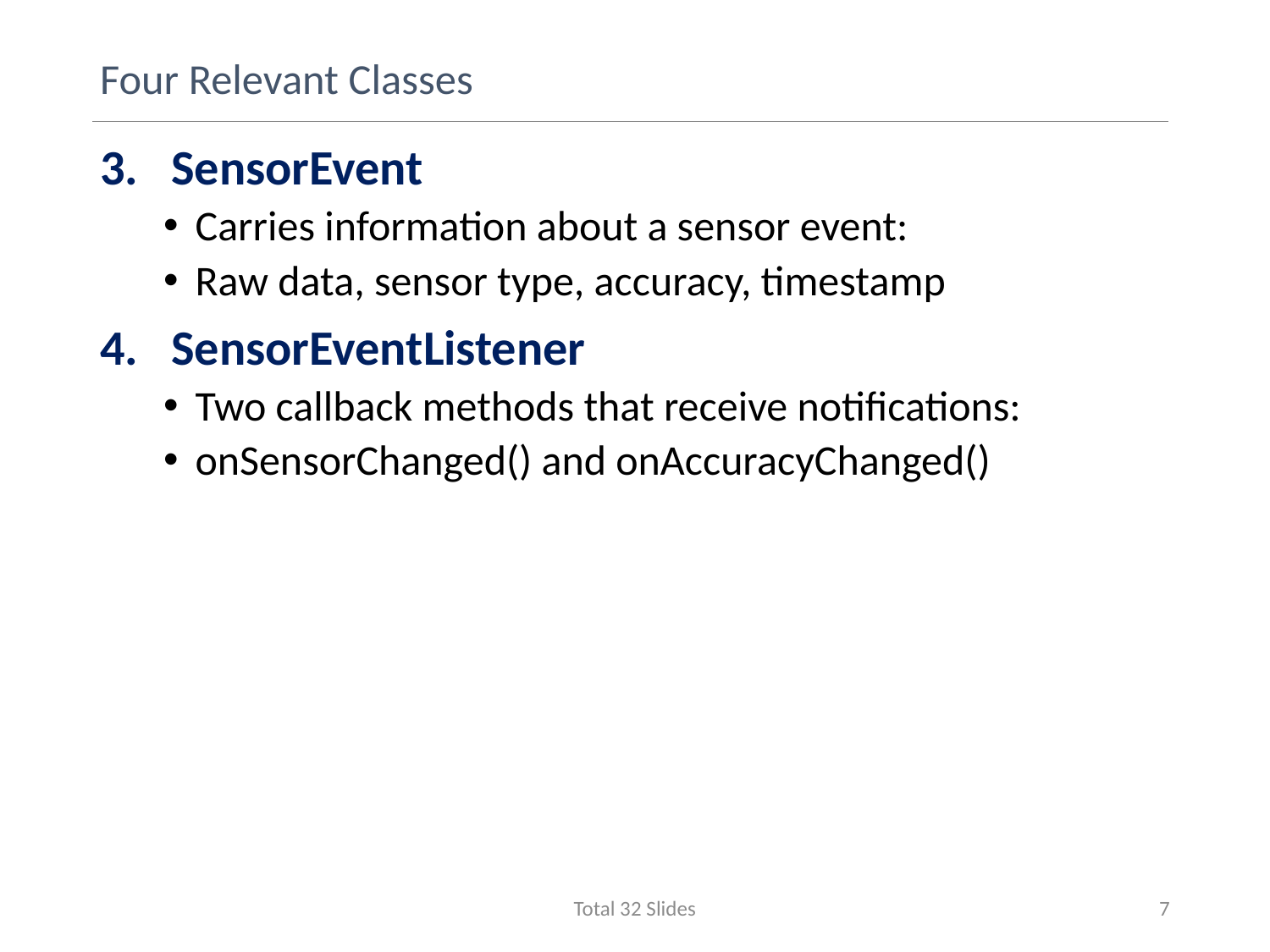

# Four Relevant Classes
SensorEvent
Carries information about a sensor event:
Raw data, sensor type, accuracy, timestamp
SensorEventListener
Two callback methods that receive notifications:
onSensorChanged() and onAccuracyChanged()
Total 32 Slides
7